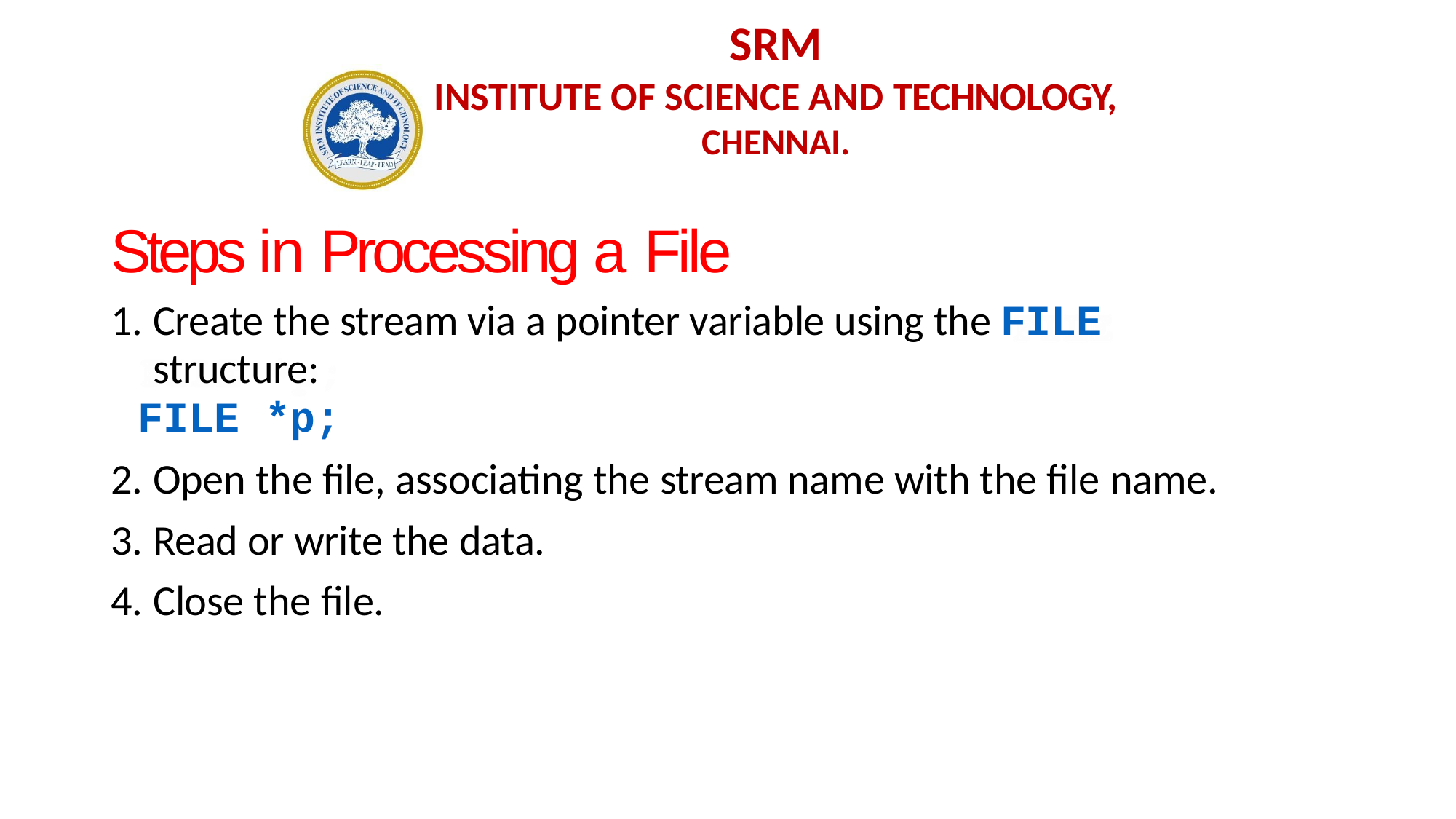

SRM
INSTITUTE OF SCIENCE AND TECHNOLOGY,
CHENNAI.

Steps in Processing a File
Create the stream via a pointer variable using the FILE structure:
FILE *p;
Open the file, associating the stream name with the file name.
Read or write the data.
Close the file.